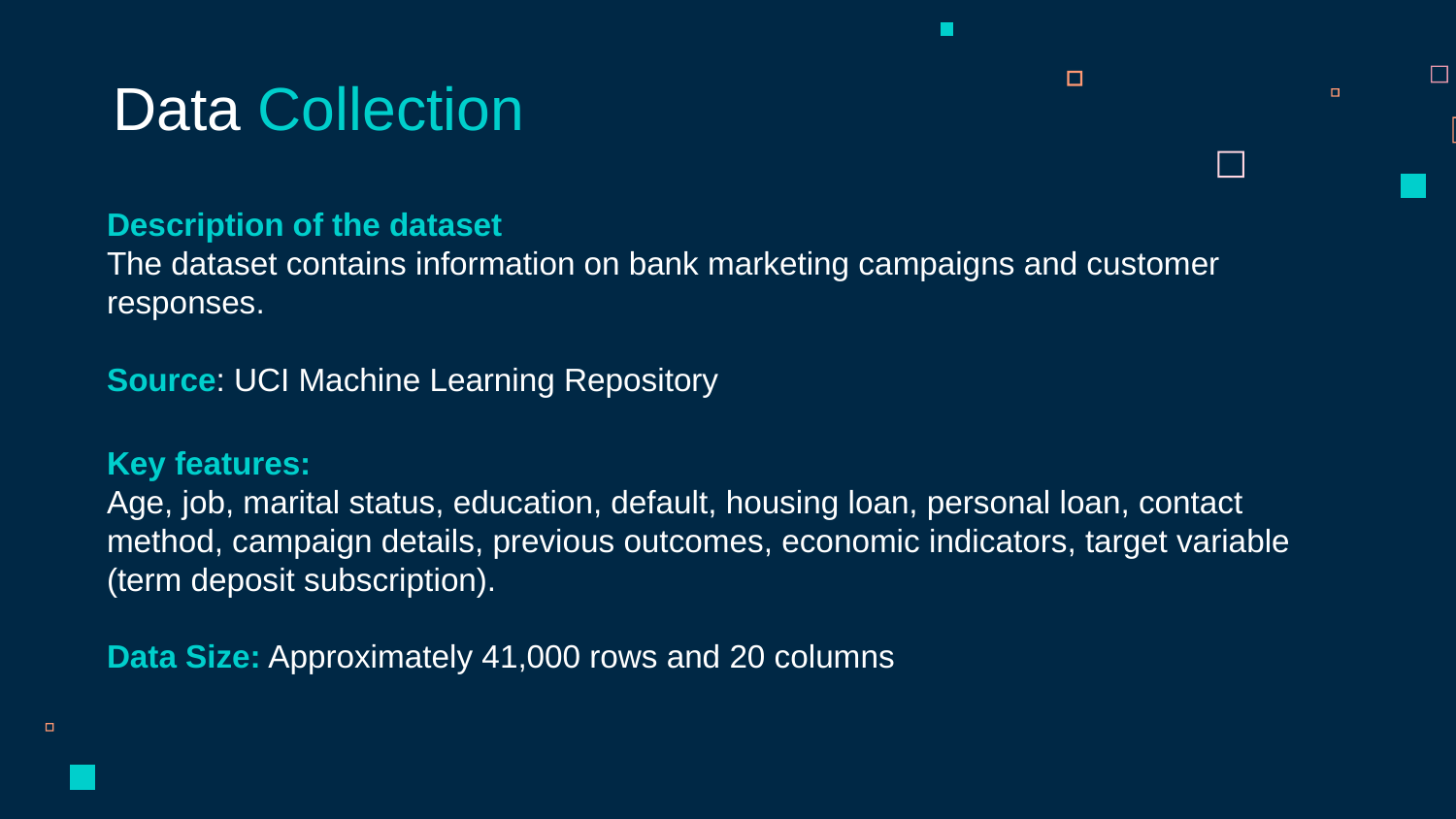

Data Collection
Description of the dataset
The dataset contains information on bank marketing campaigns and customer responses.

Source: UCI Machine Learning Repository

Key features:
Age, job, marital status, education, default, housing loan, personal loan, contact method, campaign details, previous outcomes, economic indicators, target variable (term deposit subscription).

Data Size: Approximately 41,000 rows and 20 columns